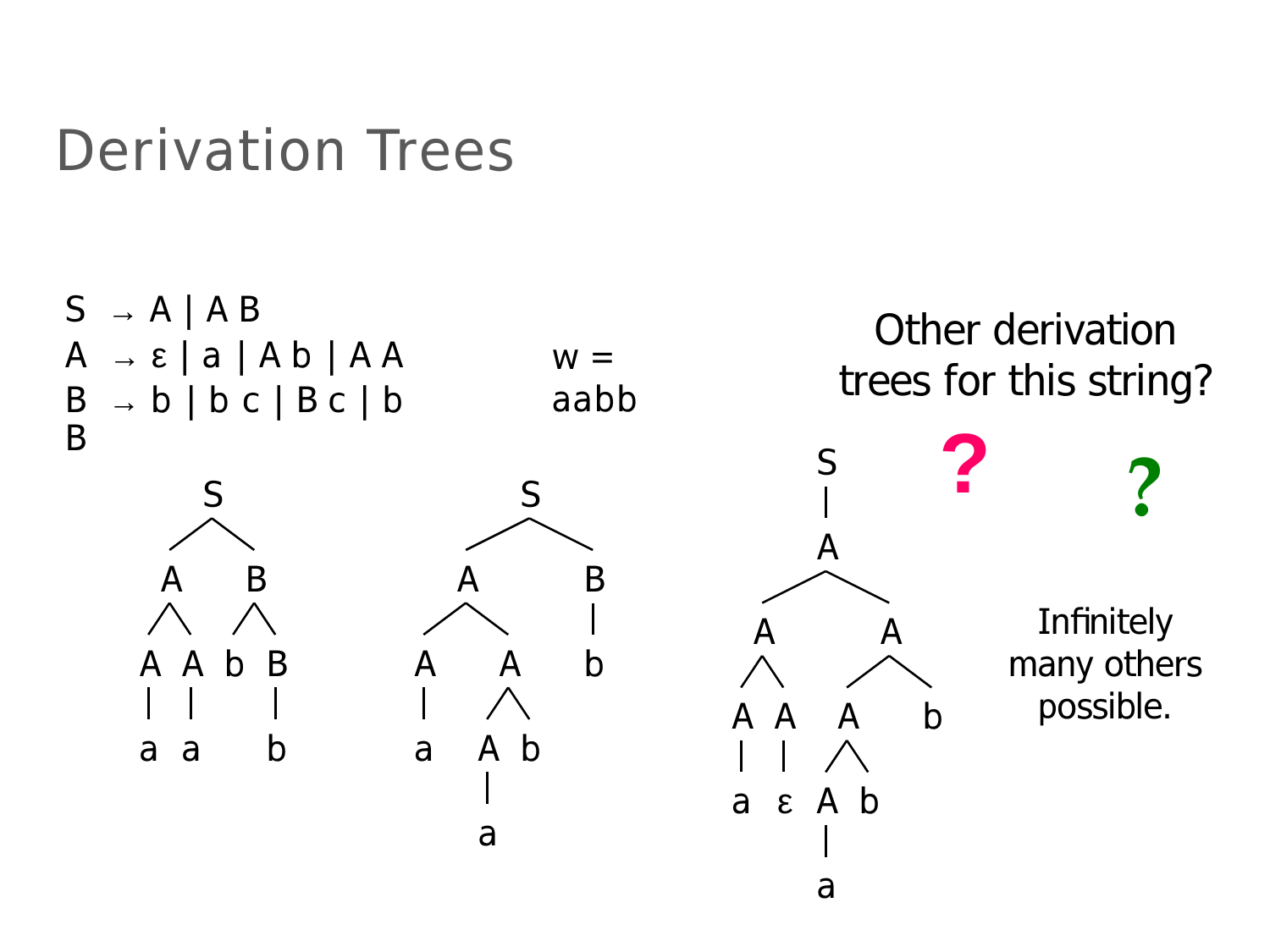

# Derivation Trees
S  → A | A B
A  → ε | a | A b | A A
B  → b | b c | B c | b B
Other derivation trees for this string?
w = aabb
?
?
S
A
A
A
A
A
A
b
a
A
b
ε
a
S
A
B
A
A
b
B
a
a
b
S
A
B
A
A
b
a
A
b
a
Infinitely many others possible.